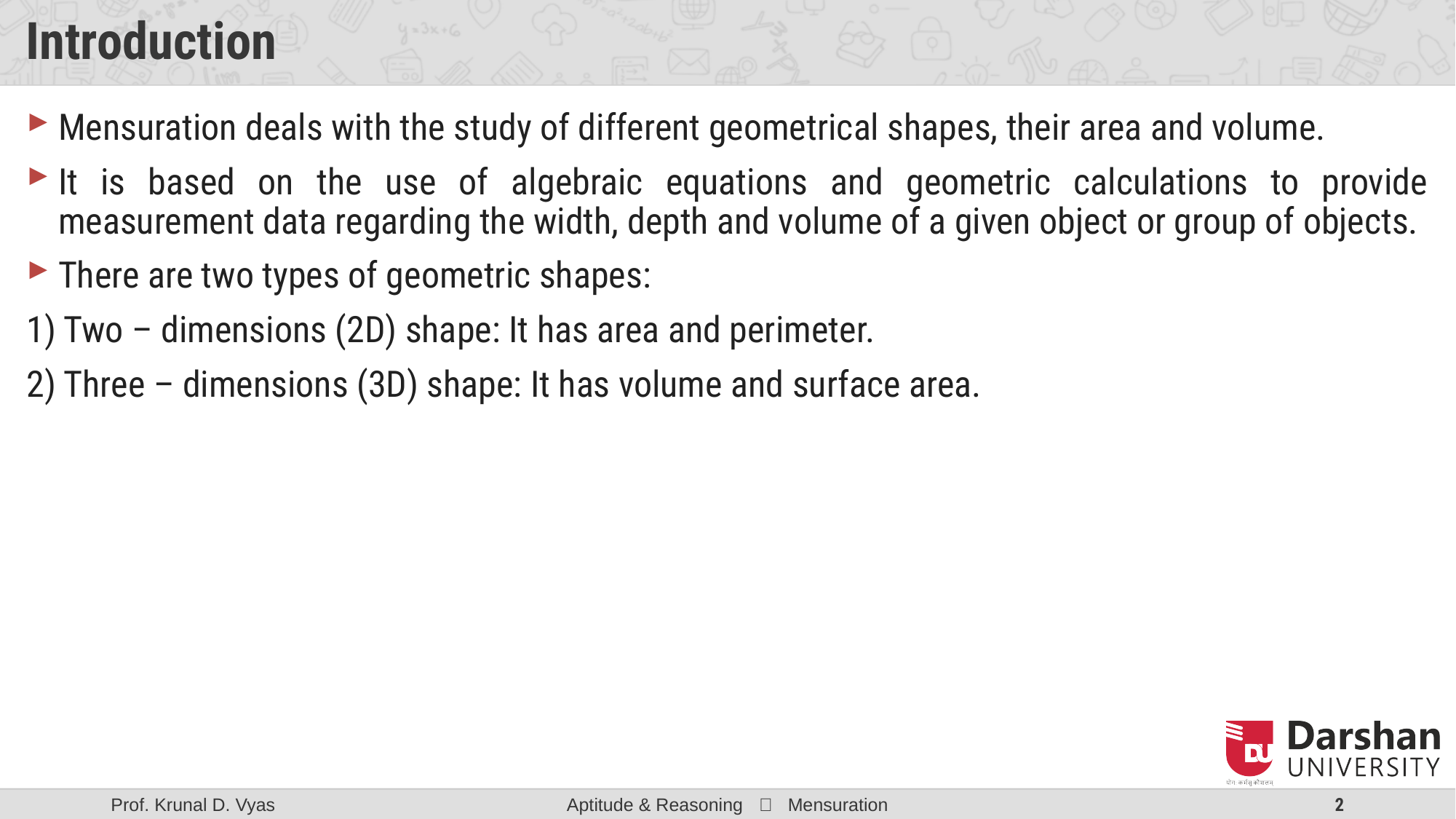

# Introduction
Mensuration deals with the study of different geometrical shapes, their area and volume.
It is based on the use of algebraic equations and geometric calculations to provide measurement data regarding the width, depth and volume of a given object or group of objects.
There are two types of geometric shapes:
1) Two – dimensions (2D) shape: It has area and perimeter.
2) Three – dimensions (3D) shape: It has volume and surface area.